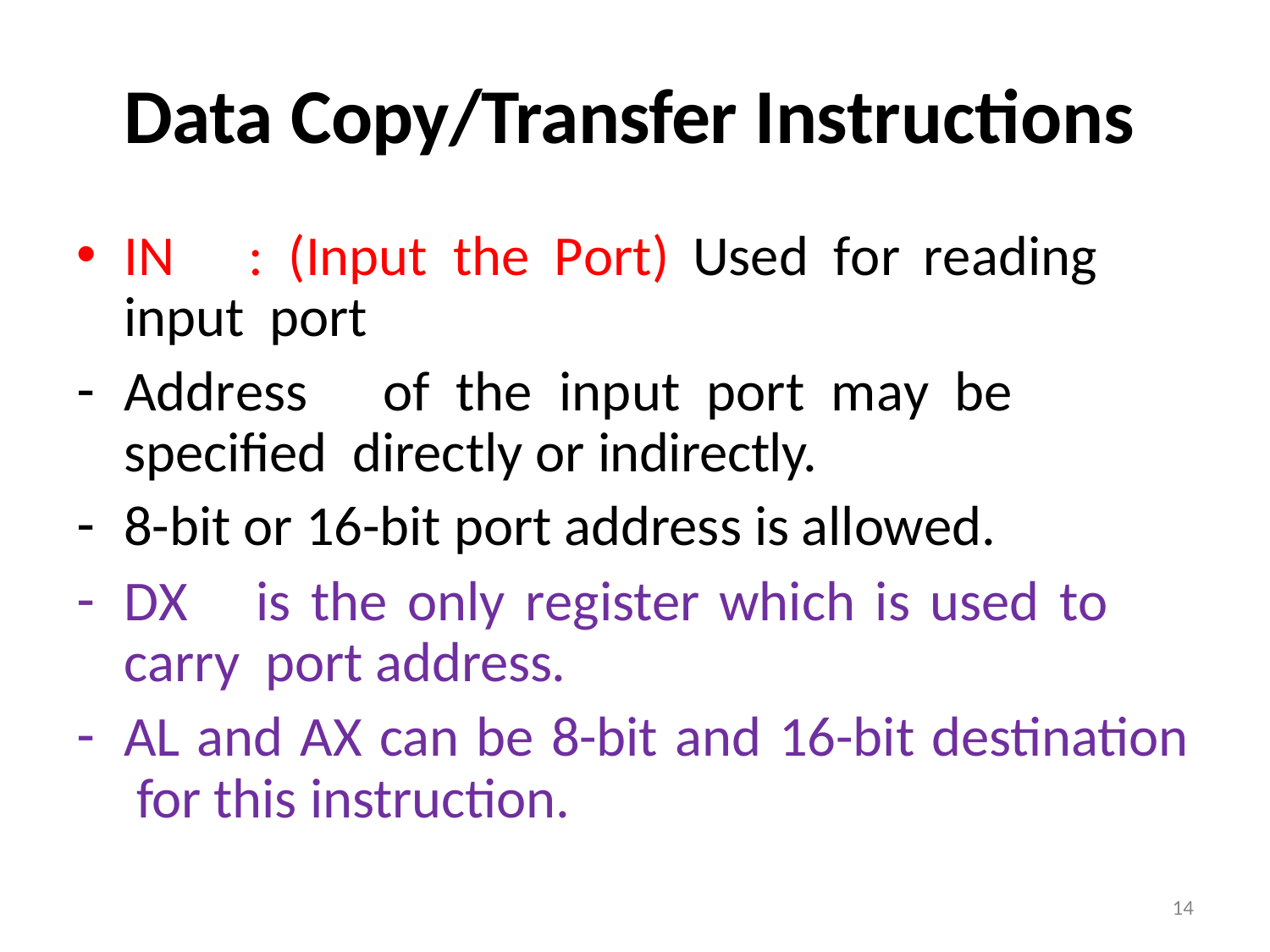

# Data Copy/Transfer Instructions
IN	:	(Input	the	Port)	Used	for	reading	input  port
Address	of	the	input	port	may	be	specified  directly or indirectly.
8-bit or 16-bit port address is allowed.
DX	is	the	only	register	which	is	used	to	carry  port address.
AL and AX can be 8-bit and 16-bit destination  for this instruction.
14